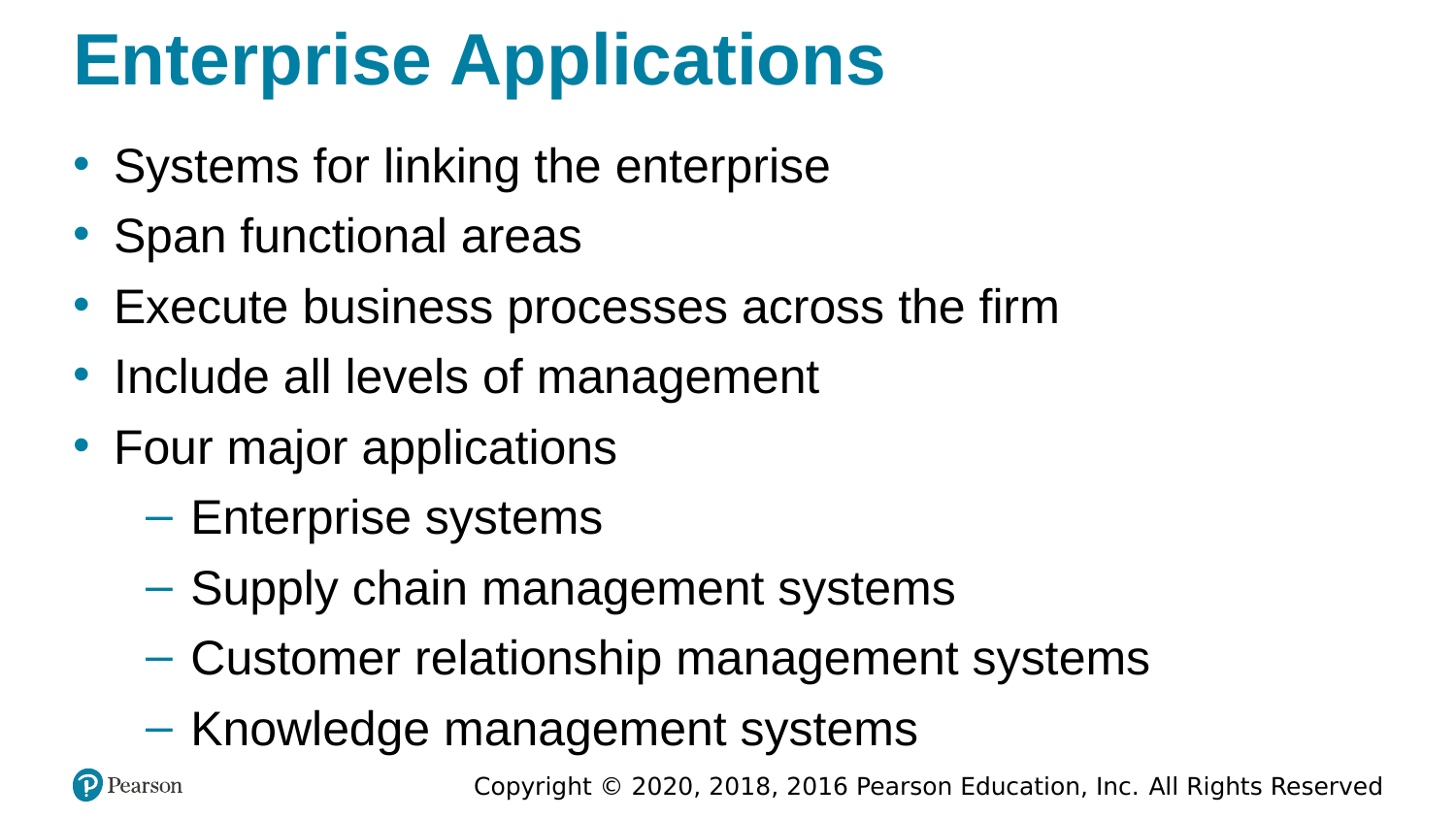

# Enterprise Applications
Systems for linking the enterprise
Span functional areas
Execute business processes across the firm
Include all levels of management
Four major applications
Enterprise systems
Supply chain management systems
Customer relationship management systems
Knowledge management systems